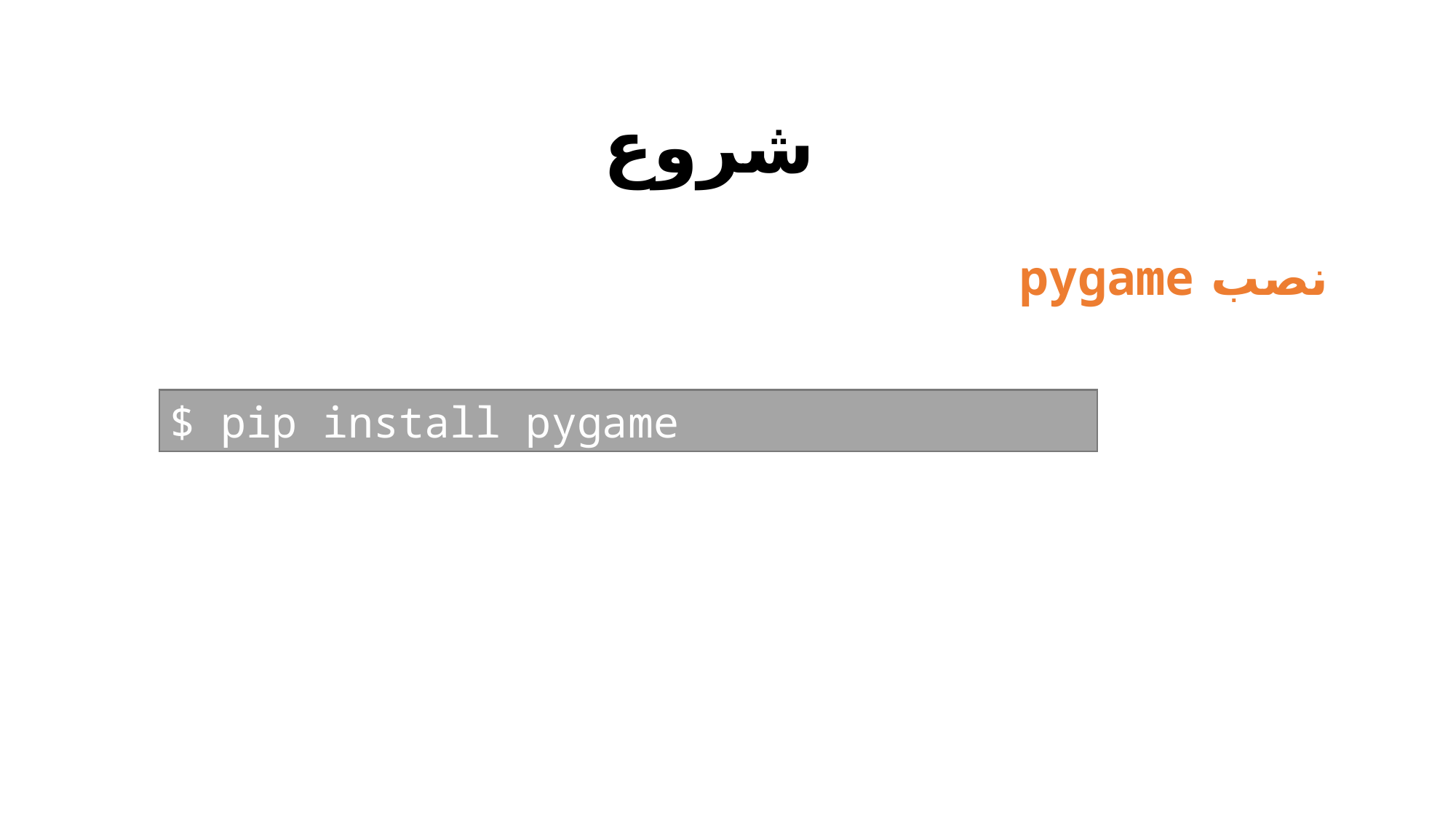

# شروع
نصب pygame
$ pip install pygame